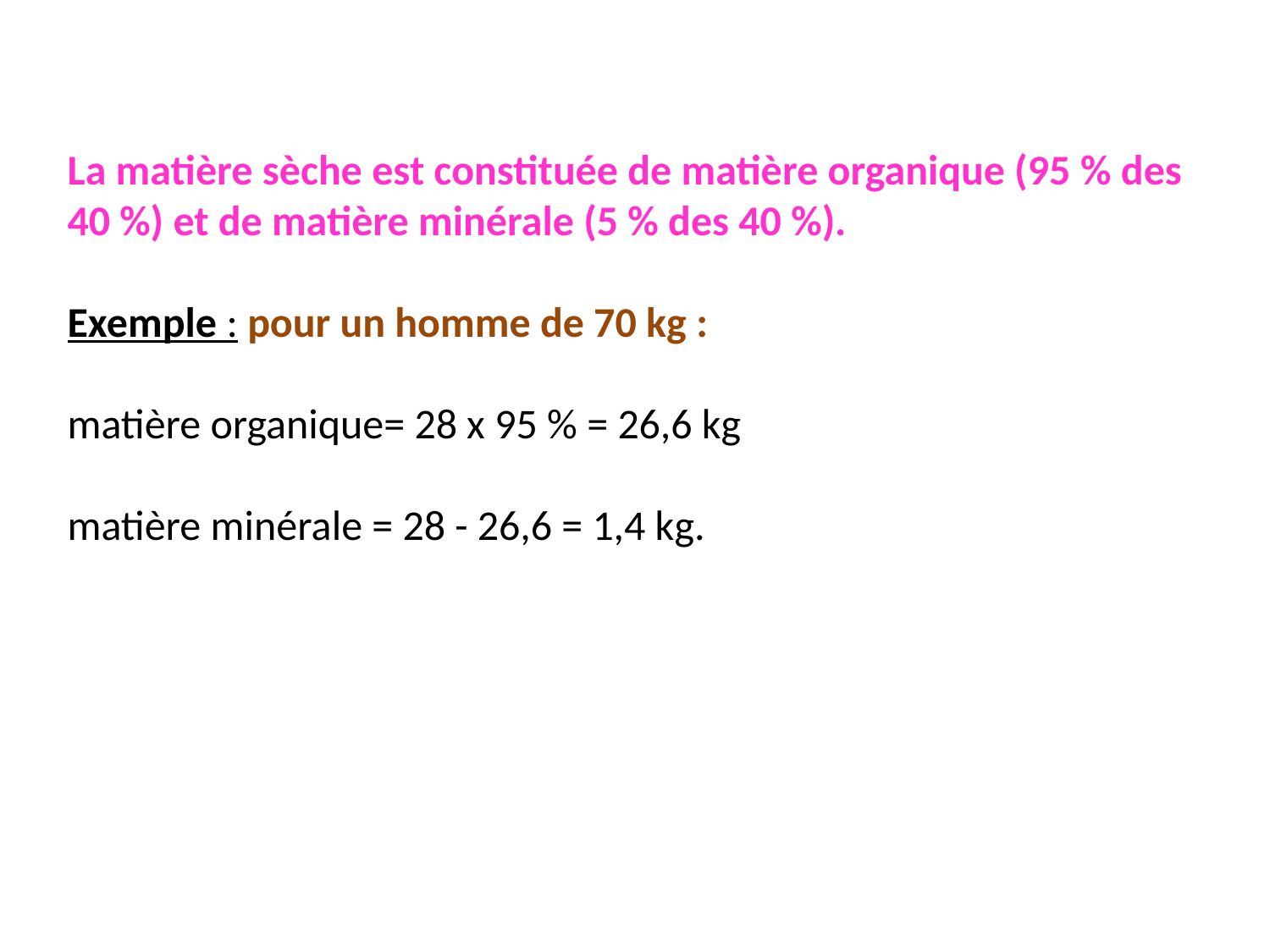

La matière sèche est constituée de matière organique (95 % des 40 %) et de matière minérale (5 % des 40 %).

Exemple : pour un homme de 70 kg :

matière organique= 28 x 95 % = 26,6 kg

matière minérale = 28 - 26,6 = 1,4 kg.